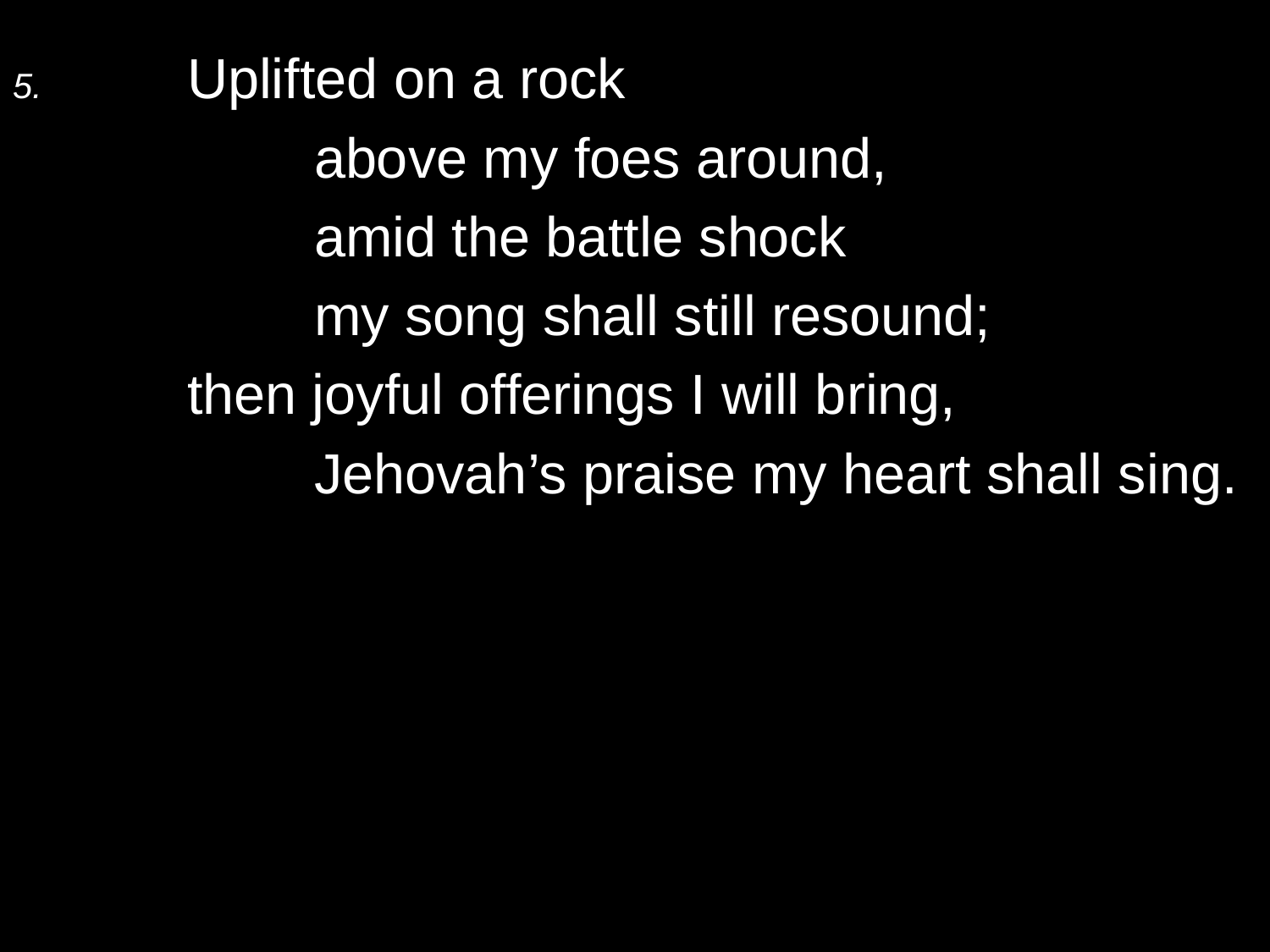

5.	Uplifted on a rock
		above my foes around,
		amid the battle shock
		my song shall still resound;
	then joyful offerings I will bring,
		Jehovah’s praise my heart shall sing.